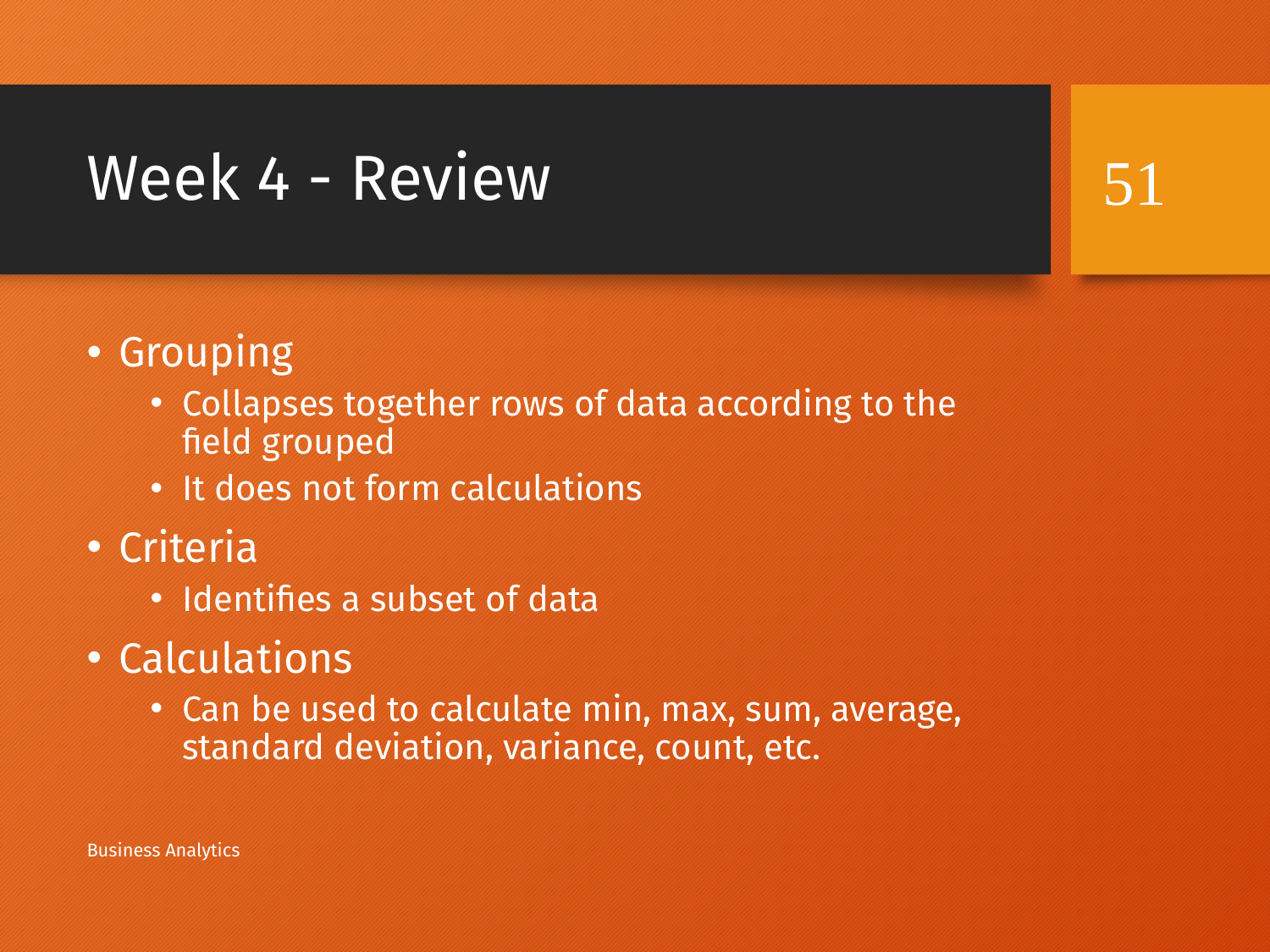

# Week 4 - Review
51
Grouping
Collapses together rows of data according to the field grouped
It does not form calculations
Criteria
Identifies a subset of data
Calculations
Can be used to calculate min, max, sum, average, standard deviation, variance, count, etc.

Business Analytics